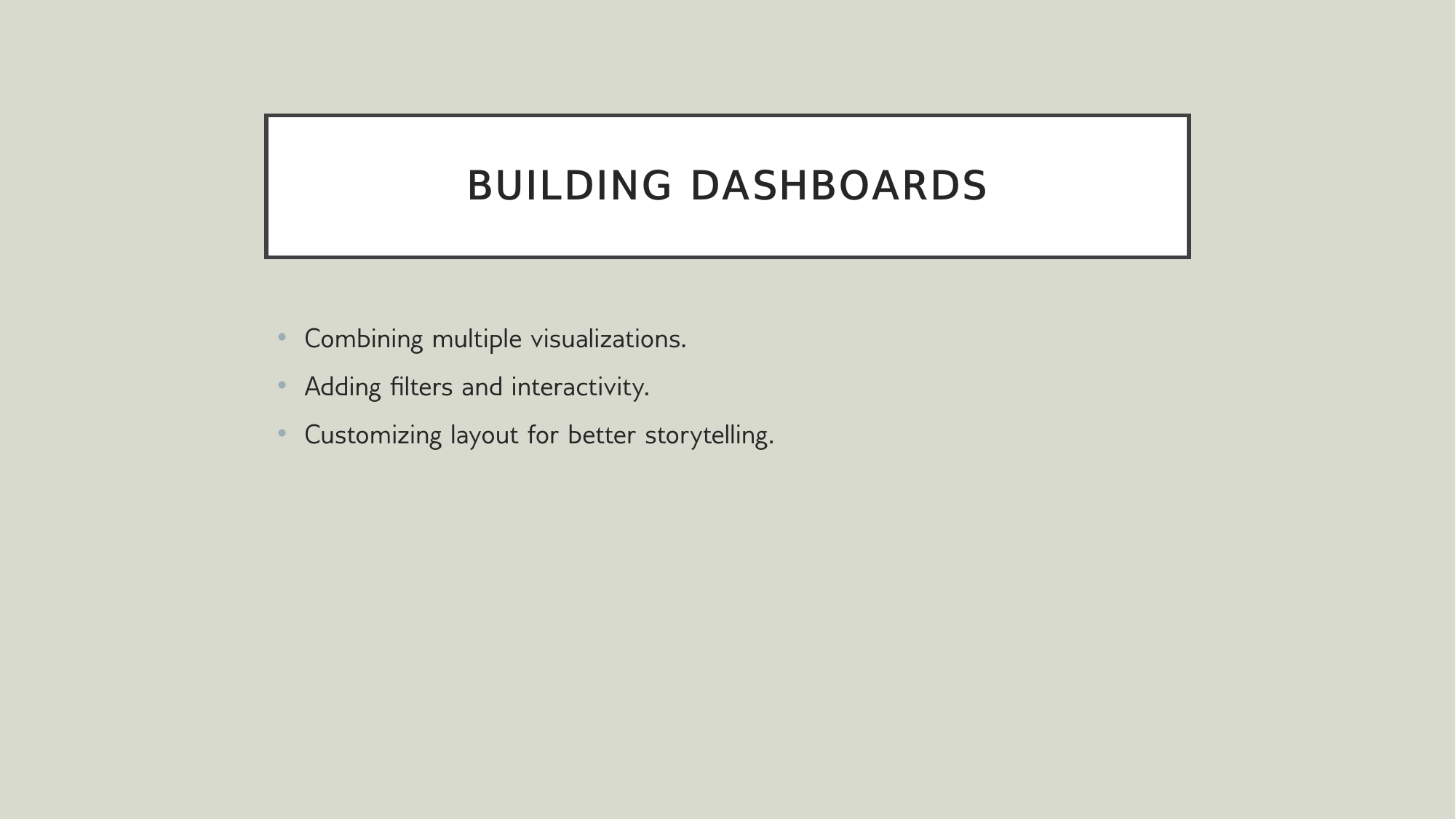

# Building Dashboards
Combining multiple visualizations.
Adding filters and interactivity.
Customizing layout for better storytelling.